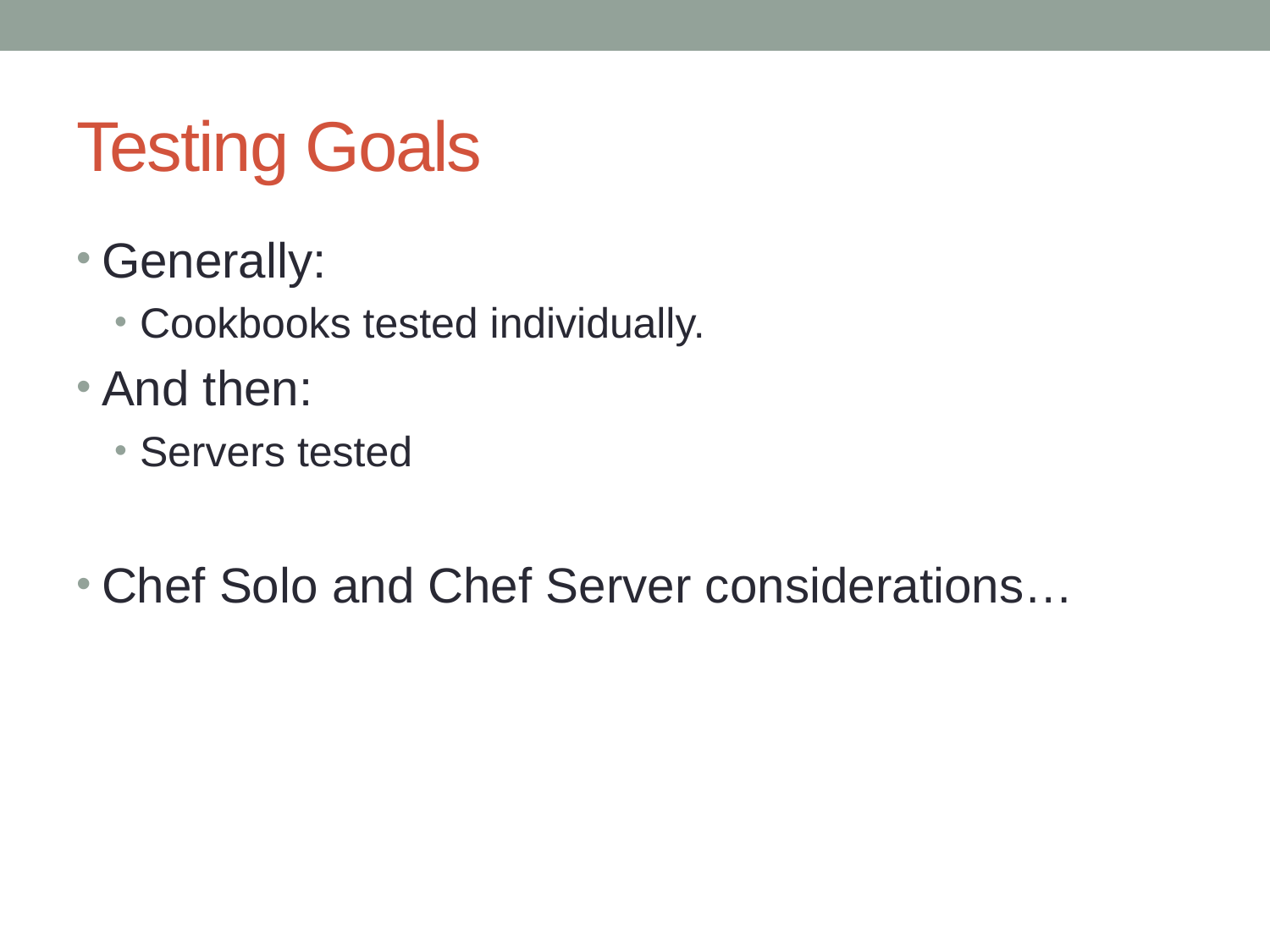

# Testing Goals
Generally:
Cookbooks tested individually.
And then:
Servers tested

Chef Solo and Chef Server considerations…